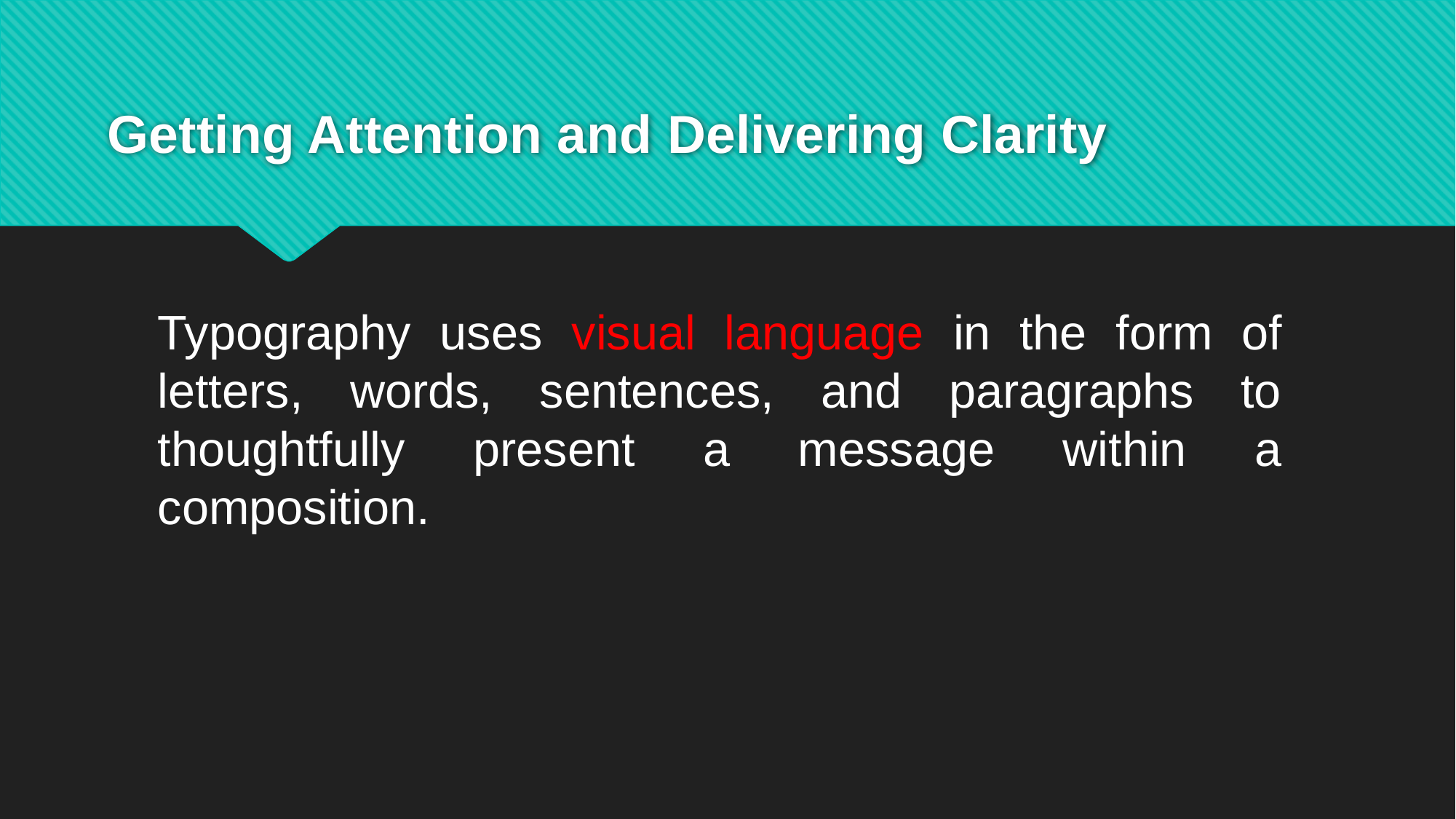

# Getting Attention and Delivering Clarity
Typography uses visual language in the form of letters, words, sentences, and paragraphs to thoughtfully present a message within a composition.